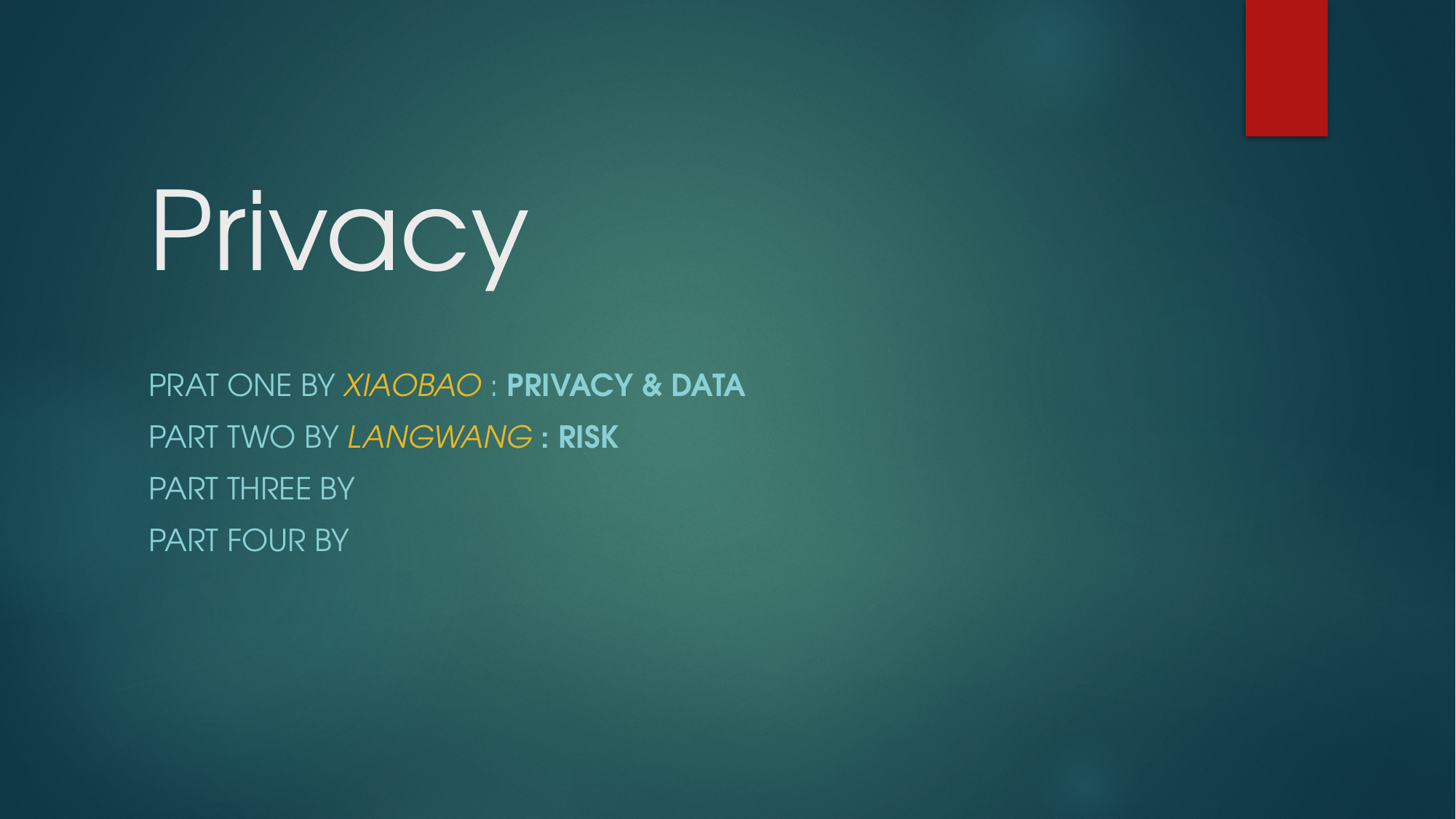

# Privacy
Prat one by Xiaobao : privacy & Data
Part two by langwang : risk
Part three by
Part four by